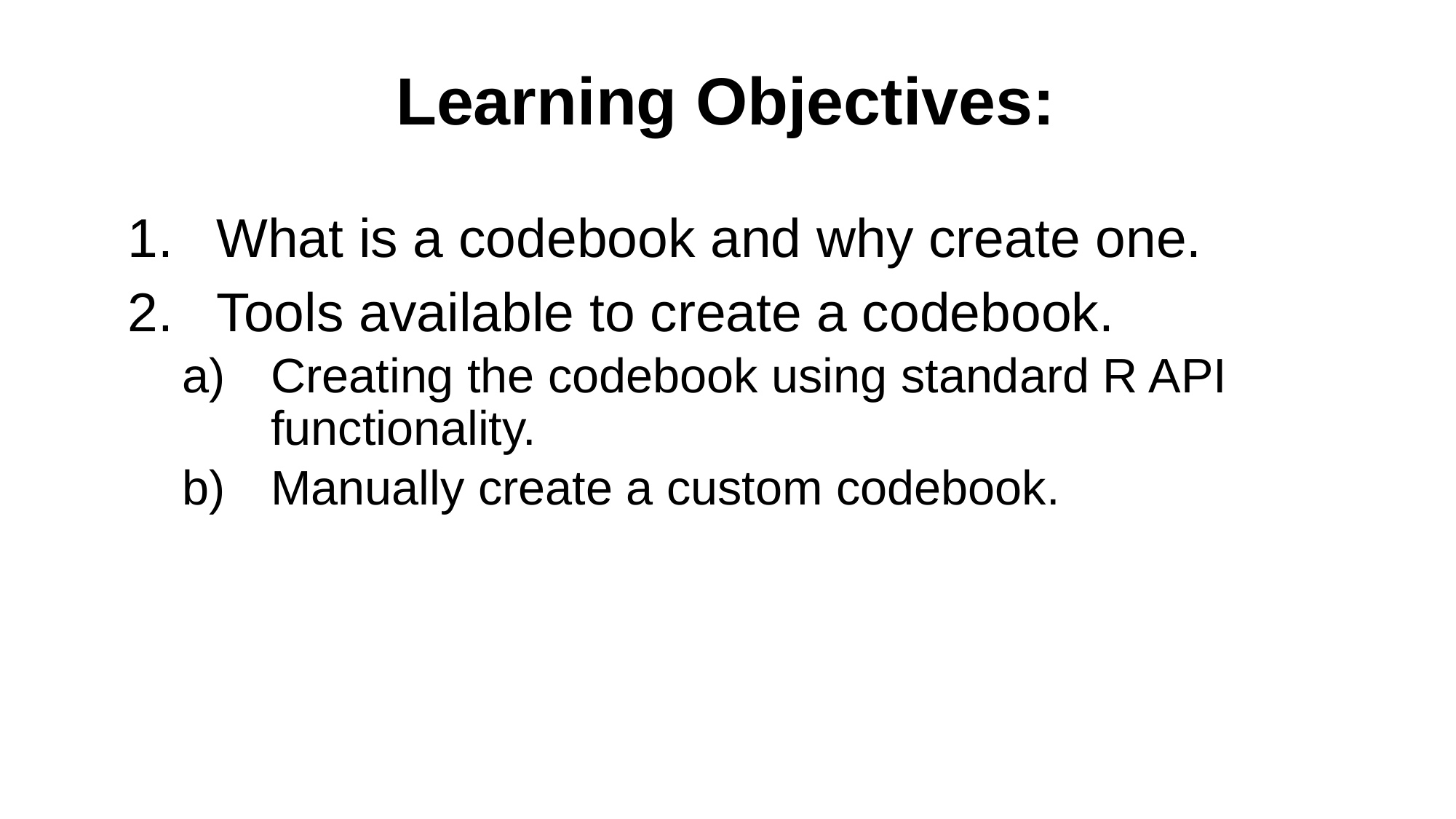

# Learning Objectives:
What is a codebook and why create one.
Tools available to create a codebook.
Creating the codebook using standard R API  functionality.
Manually create a custom codebook.